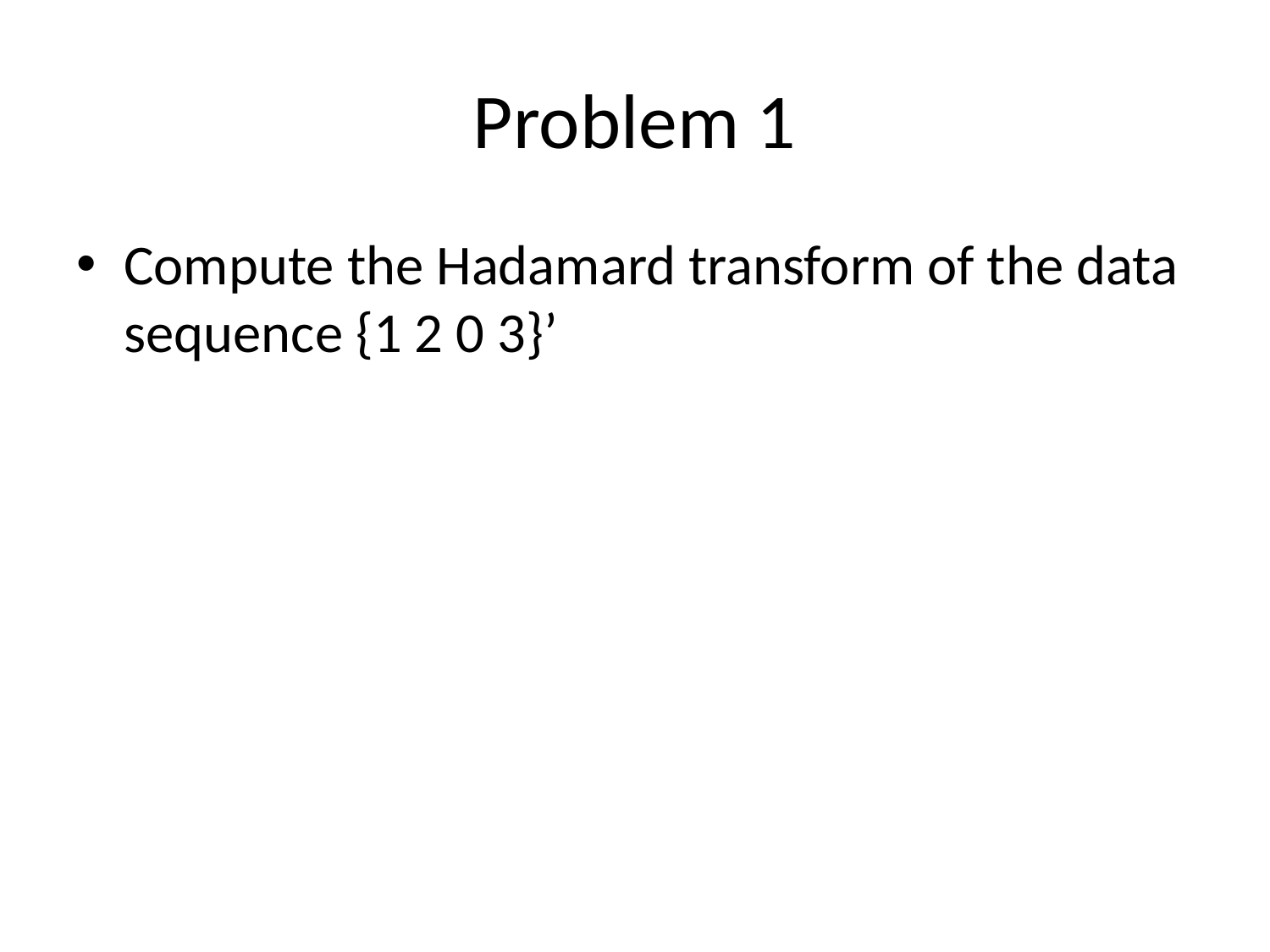

# Problem 1
Compute the Hadamard transform of the data sequence {1 2 0 3}’